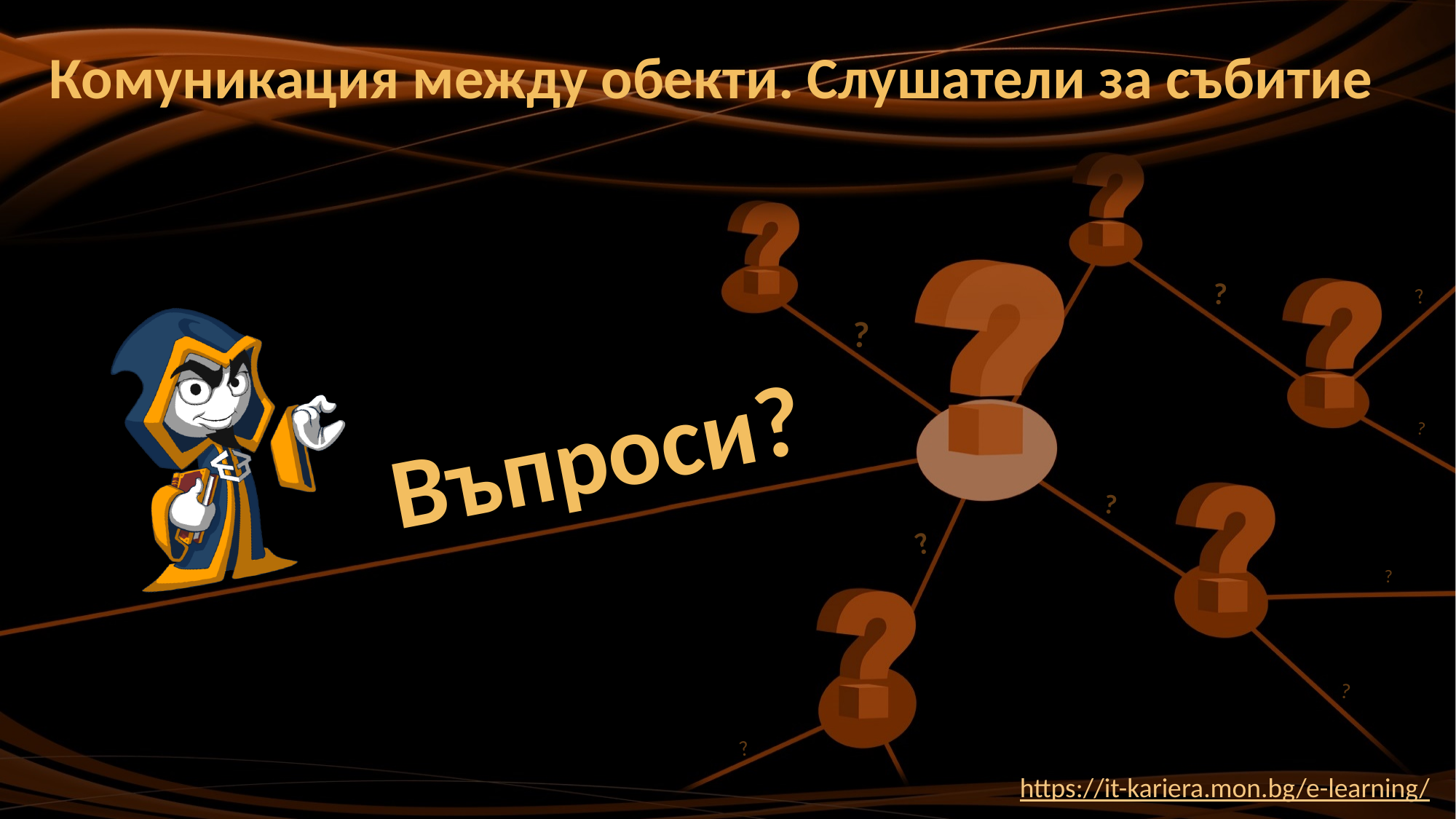

# Комуникация между обекти. Слушатели за събитие
https://it-kariera.mon.bg/e-learning/